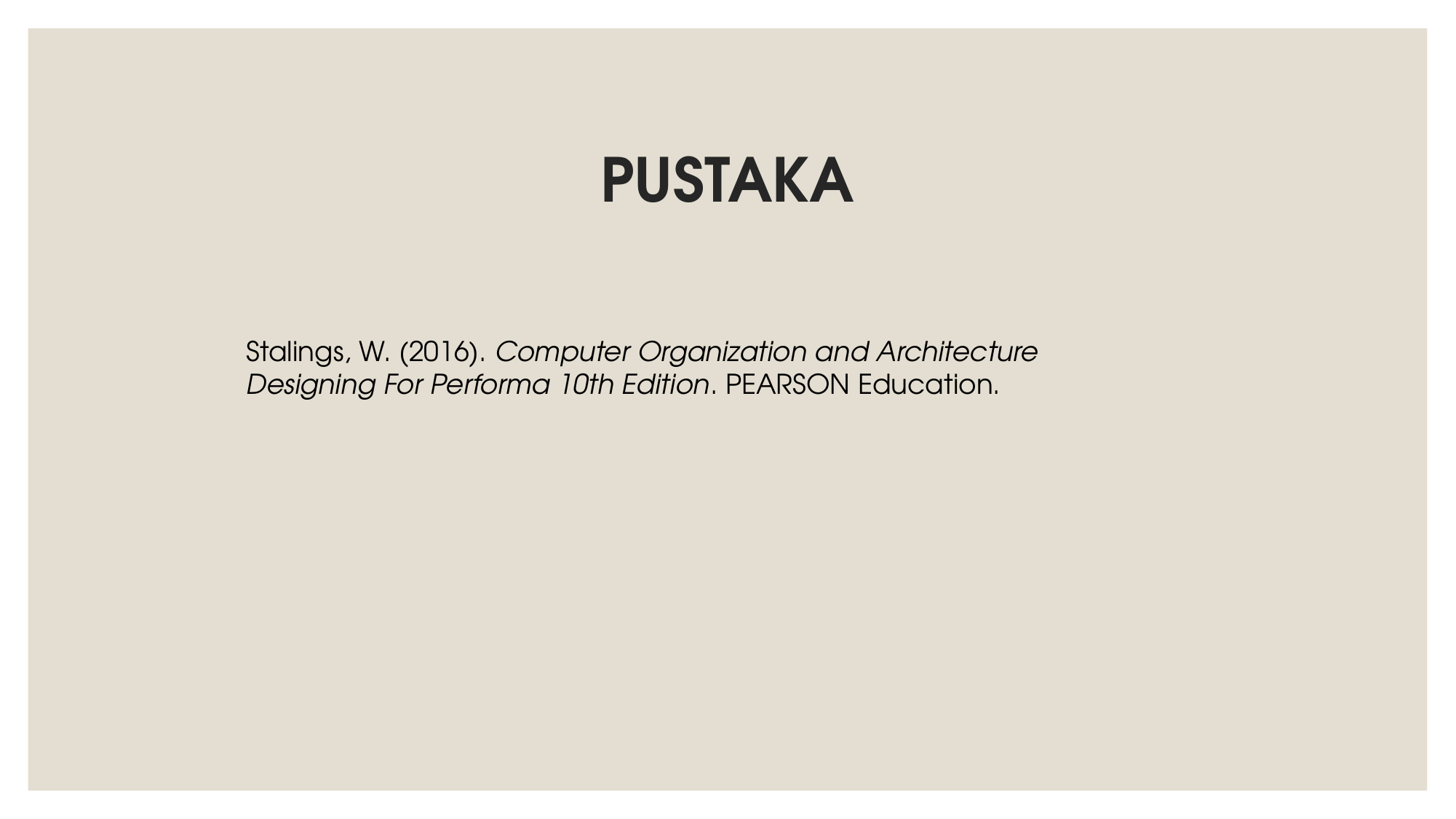

# PUSTAKA
Stalings, W. (2016). Computer Organization and Architecture Designing For Performa 10th Edition. PEARSON Education.